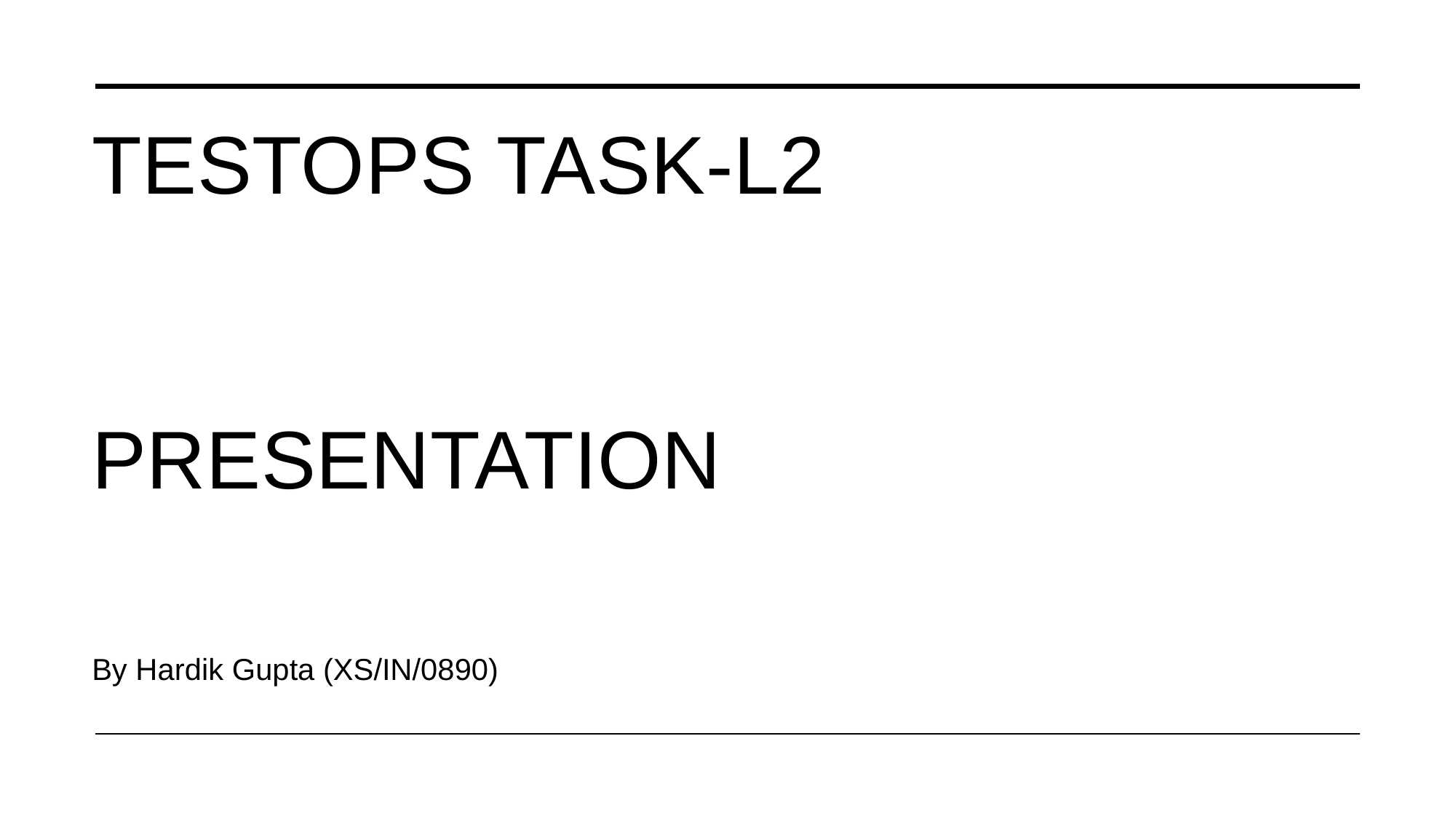

# TestOps task-l2 Presentation
By Hardik Gupta (XS/IN/0890)